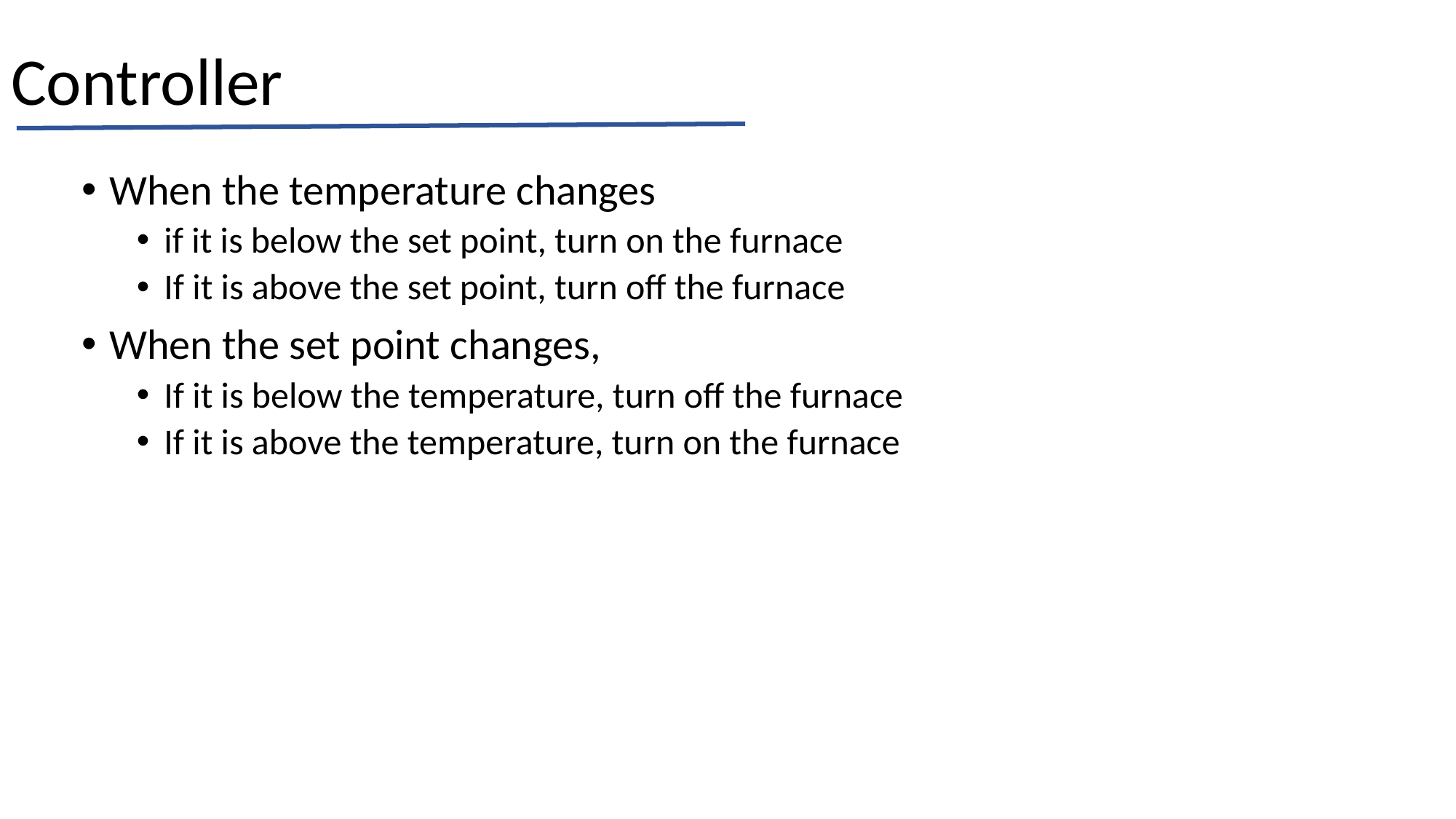

# Controller
When the temperature changes
if it is below the set point, turn on the furnace
If it is above the set point, turn off the furnace
When the set point changes,
If it is below the temperature, turn off the furnace
If it is above the temperature, turn on the furnace